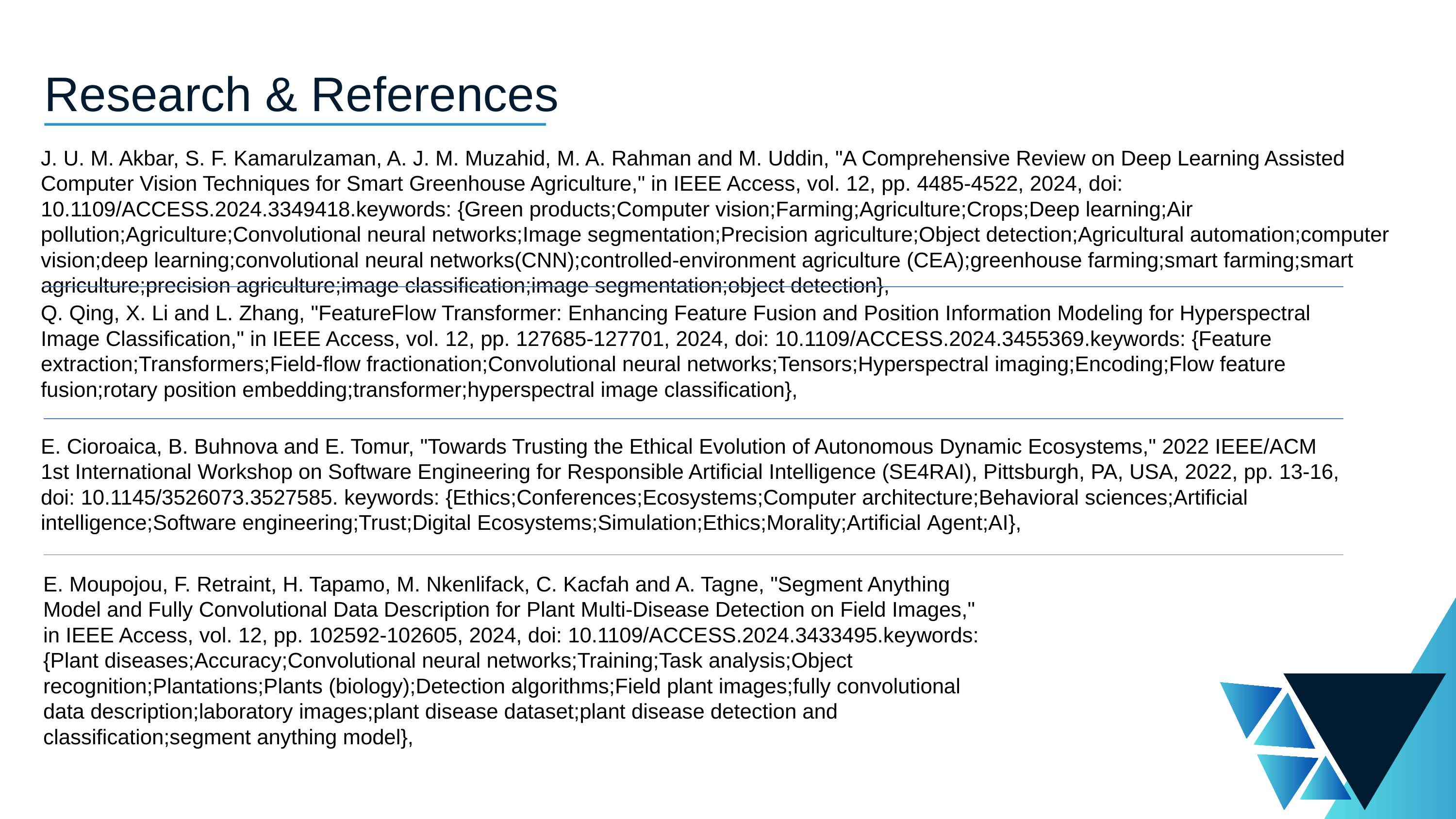

Research & References

J. U. M. Akbar, S. F. Kamarulzaman, A. J. M. Muzahid, M. A. Rahman and M. Uddin, "A Comprehensive Review on Deep Learning Assisted Computer Vision Techniques for Smart Greenhouse Agriculture," in IEEE Access, vol. 12, pp. 4485-4522, 2024, doi: 10.1109/ACCESS.2024.3349418.keywords: {Green products;Computer vision;Farming;Agriculture;Crops;Deep learning;Air pollution;Agriculture;Convolutional neural networks;Image segmentation;Precision agriculture;Object detection;Agricultural automation;computer vision;deep learning;convolutional neural networks(CNN);controlled-environment agriculture (CEA);greenhouse farming;smart farming;smart agriculture;precision agriculture;image classification;image segmentation;object detection},
Q. Qing, X. Li and L. Zhang, "FeatureFlow Transformer: Enhancing Feature Fusion and Position Information Modeling for Hyperspectral Image Classification," in IEEE Access, vol. 12, pp. 127685-127701, 2024, doi: 10.1109/ACCESS.2024.3455369.keywords: {Feature extraction;Transformers;Field-flow fractionation;Convolutional neural networks;Tensors;Hyperspectral imaging;Encoding;Flow feature fusion;rotary position embedding;transformer;hyperspectral image classification},
E. Cioroaica, B. Buhnova and E. Tomur, "Towards Trusting the Ethical Evolution of Autonomous Dynamic Ecosystems," 2022 IEEE/ACM 1st International Workshop on Software Engineering for Responsible Artificial Intelligence (SE4RAI), Pittsburgh, PA, USA, 2022, pp. 13-16, doi: 10.1145/3526073.3527585. keywords: {Ethics;Conferences;Ecosystems;Computer architecture;Behavioral sciences;Artificial intelligence;Software engineering;Trust;Digital Ecosystems;Simulation;Ethics;Morality;Artificial Agent;AI},

E. Moupojou, F. Retraint, H. Tapamo, M. Nkenlifack, C. Kacfah and A. Tagne, "Segment Anything Model and Fully Convolutional Data Description for Plant Multi-Disease Detection on Field Images," in IEEE Access, vol. 12, pp. 102592-102605, 2024, doi: 10.1109/ACCESS.2024.3433495.keywords: {Plant diseases;Accuracy;Convolutional neural networks;Training;Task analysis;Object recognition;Plantations;Plants (biology);Detection algorithms;Field plant images;fully convolutional data description;laboratory images;plant disease dataset;plant disease detection and classification;segment anything model},